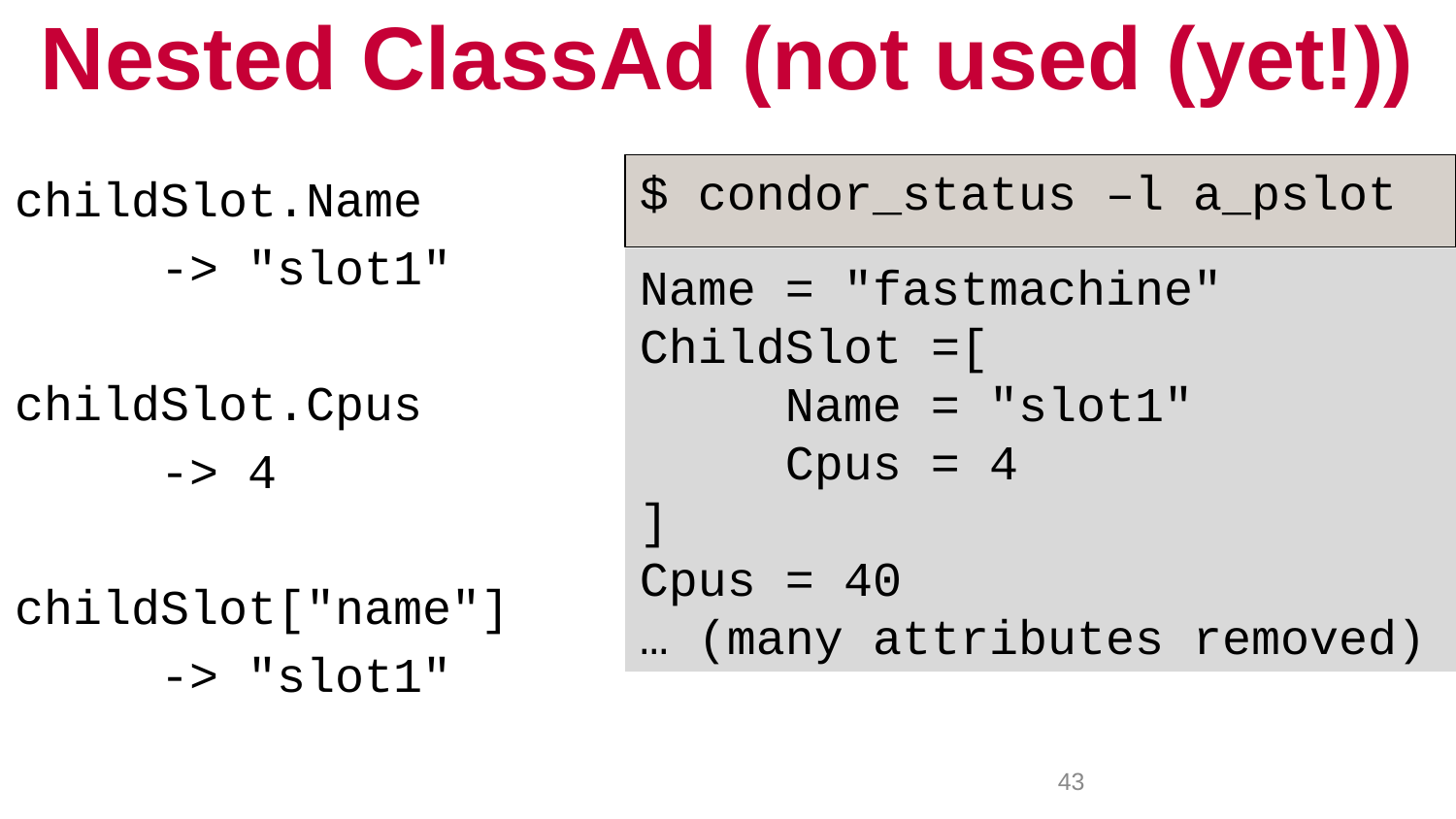

# Nested ClassAd (not used (yet!))
$ condor_status –l a_pslot
childSlot.Name
	-> "slot1"

childSlot.Cpus
	-> 4

childSlot["name"]
	-> "slot1"
ClusterId = 180
Cmd = "sleep"
DiskUsage = 100
Name = "fastmachine"
ChildSlot =[
	Name = "slot1"
	Cpus = 4
]
Cpus = 40
… (many attributes removed)
43